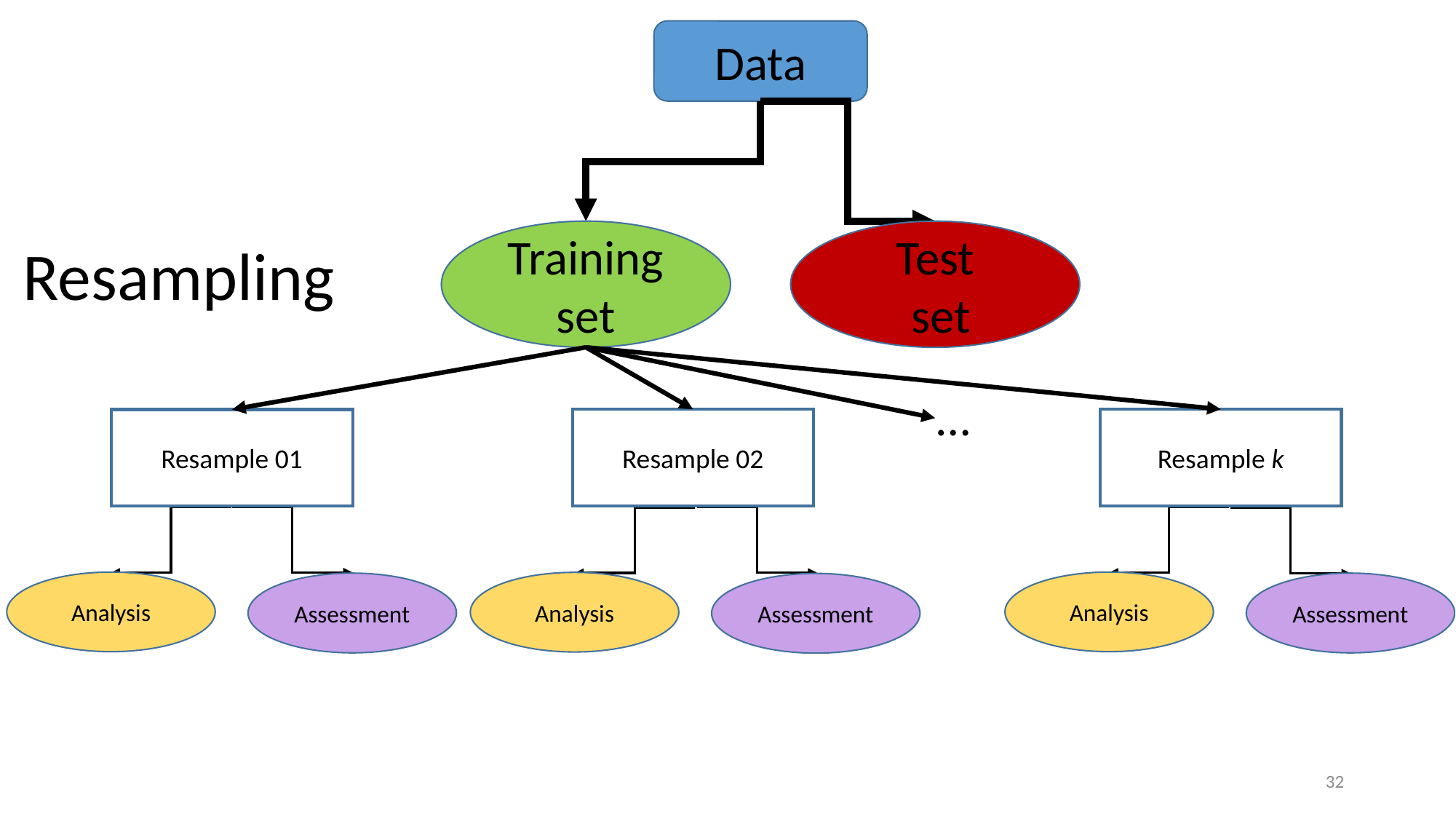

Data
# Resampling
Training set
Test
 set
…
Resample k
Resample 02
Resample 01
Analysis
Analysis
Analysis
Assessment
Assessment
Assessment
32